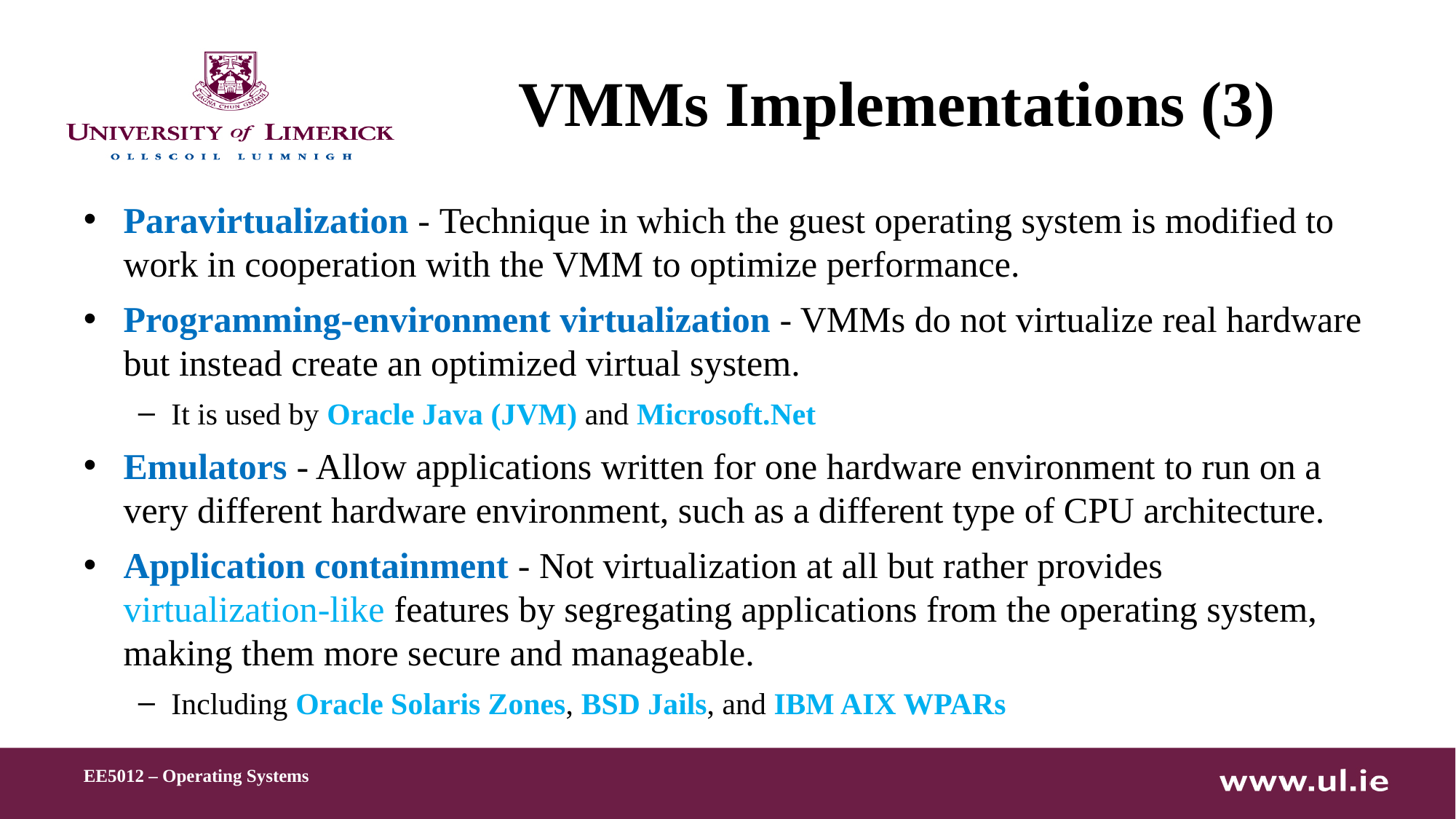

# VMMs Implementations (3)
Paravirtualization - Technique in which the guest operating system is modified to work in cooperation with the VMM to optimize performance.
Programming-environment virtualization - VMMs do not virtualize real hardware but instead create an optimized virtual system.
It is used by Oracle Java (JVM) and Microsoft.Net
Emulators - Allow applications written for one hardware environment to run on a very different hardware environment, such as a different type of CPU architecture.
Application containment - Not virtualization at all but rather provides virtualization-like features by segregating applications from the operating system, making them more secure and manageable.
Including Oracle Solaris Zones, BSD Jails, and IBM AIX WPARs

EE5012 – Operating Systems